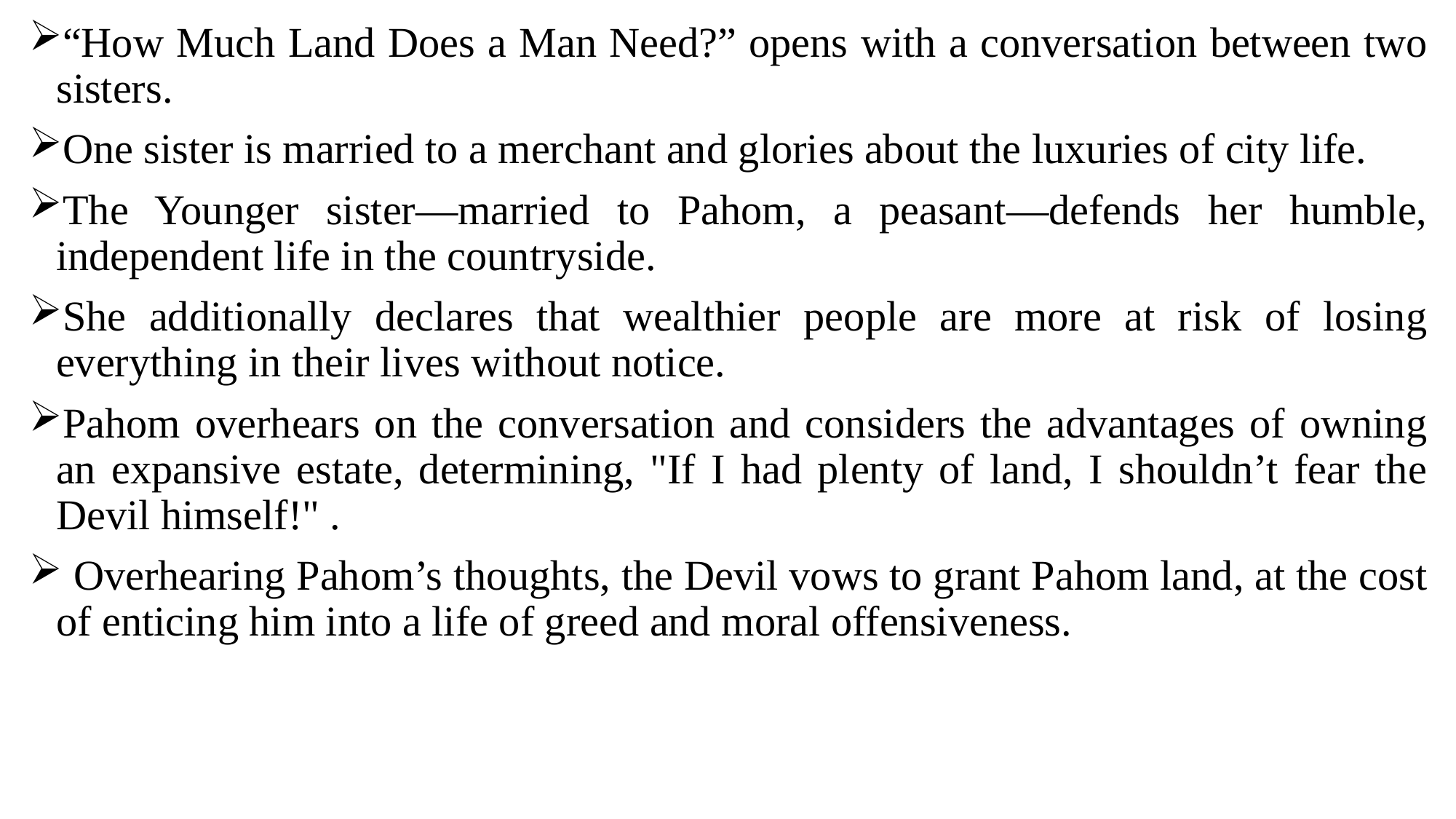

“How Much Land Does a Man Need?” opens with a conversation between two sisters.
One sister is married to a merchant and glories about the luxuries of city life.
The Younger sister—married to Pahom, a peasant—defends her humble, independent life in the countryside.
She additionally declares that wealthier people are more at risk of losing everything in their lives without notice.
Pahom overhears on the conversation and considers the advantages of owning an expansive estate, determining, "If I had plenty of land, I shouldn’t fear the Devil himself!" .
 Overhearing Pahom’s thoughts, the Devil vows to grant Pahom land, at the cost of enticing him into a life of greed and moral offensiveness.